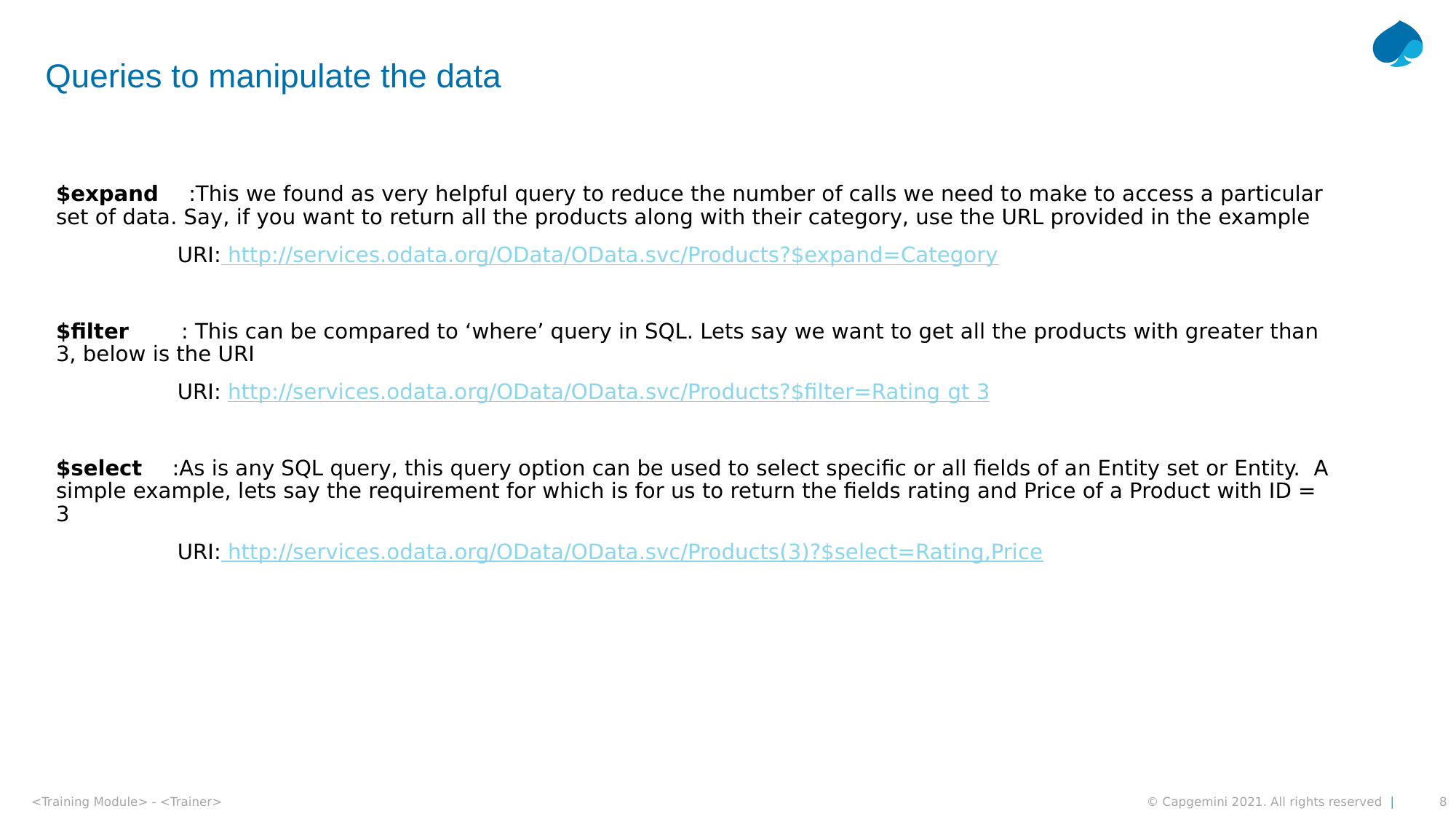

Queries to manipulate the data
$expand    :This we found as very helpful query to reduce the number of calls we need to make to access a particular set of data. Say, if you want to return all the products along with their category, use the URL provided in the example
                  URI: http://services.odata.org/OData/OData.svc/Products?$expand=Category

$filter       : This can be compared to ‘where’ query in SQL. Lets say we want to get all the products with greater than 3, below is the URI
                  URI: http://services.odata.org/OData/OData.svc/Products?$filter=Rating gt 3

$select    :As is any SQL query, this query option can be used to select specific or all fields of an Entity set or Entity.  A simple example, lets say the requirement for which is for us to return the fields rating and Price of a Product with ID = 3
                  URI: http://services.odata.org/OData/OData.svc/Products(3)?$select=Rating,Price